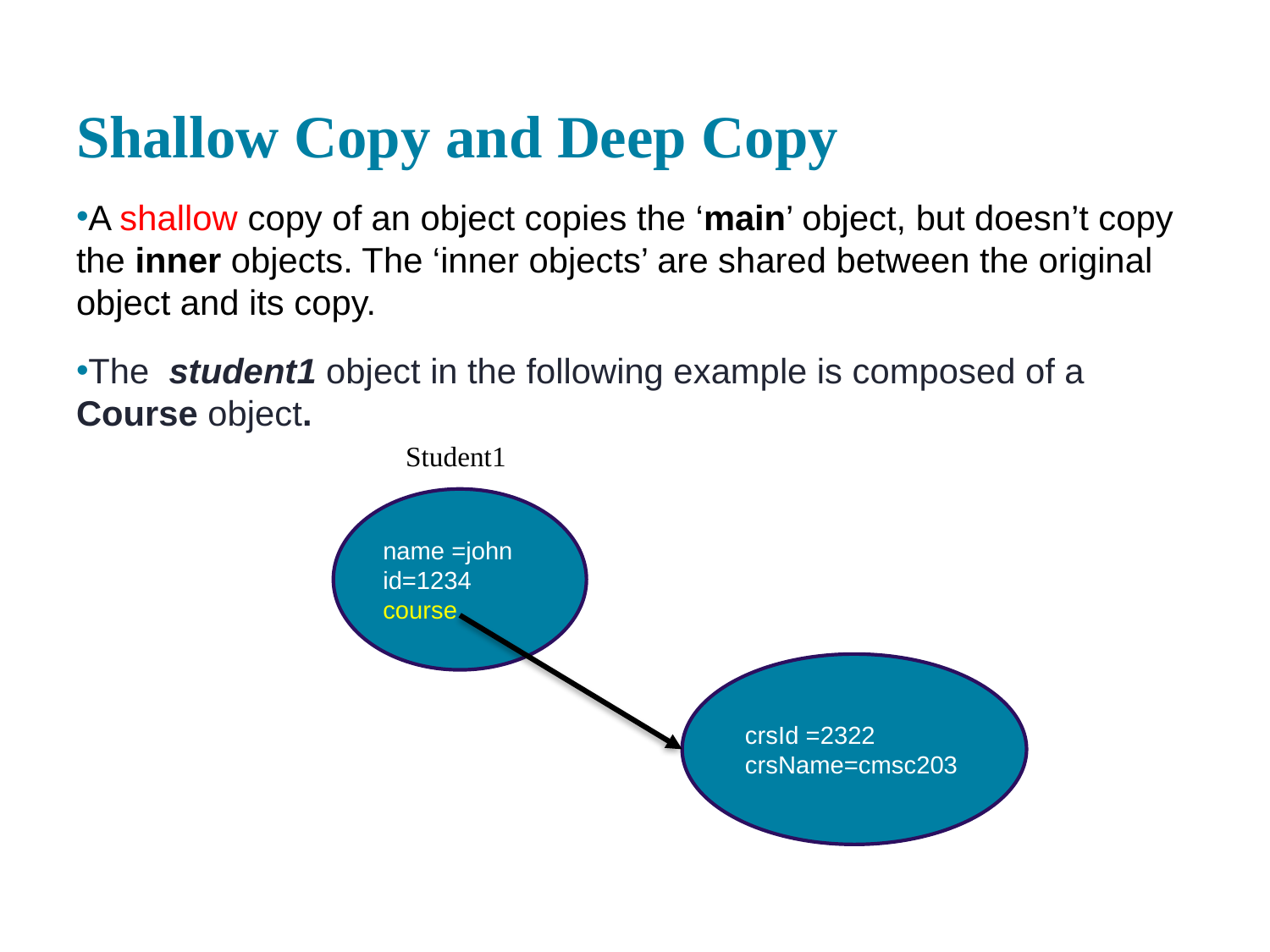

# Shallow Copy and Deep Copy
A shallow copy of an object copies the ‘main’ object, but doesn’t copy the inner objects. The ‘inner objects’ are shared between the original object and its copy.
The  student1 object in the following example is composed of a  Course object.

Student1
name =john
id=1234
course
crsId =2322
crsName=cmsc203